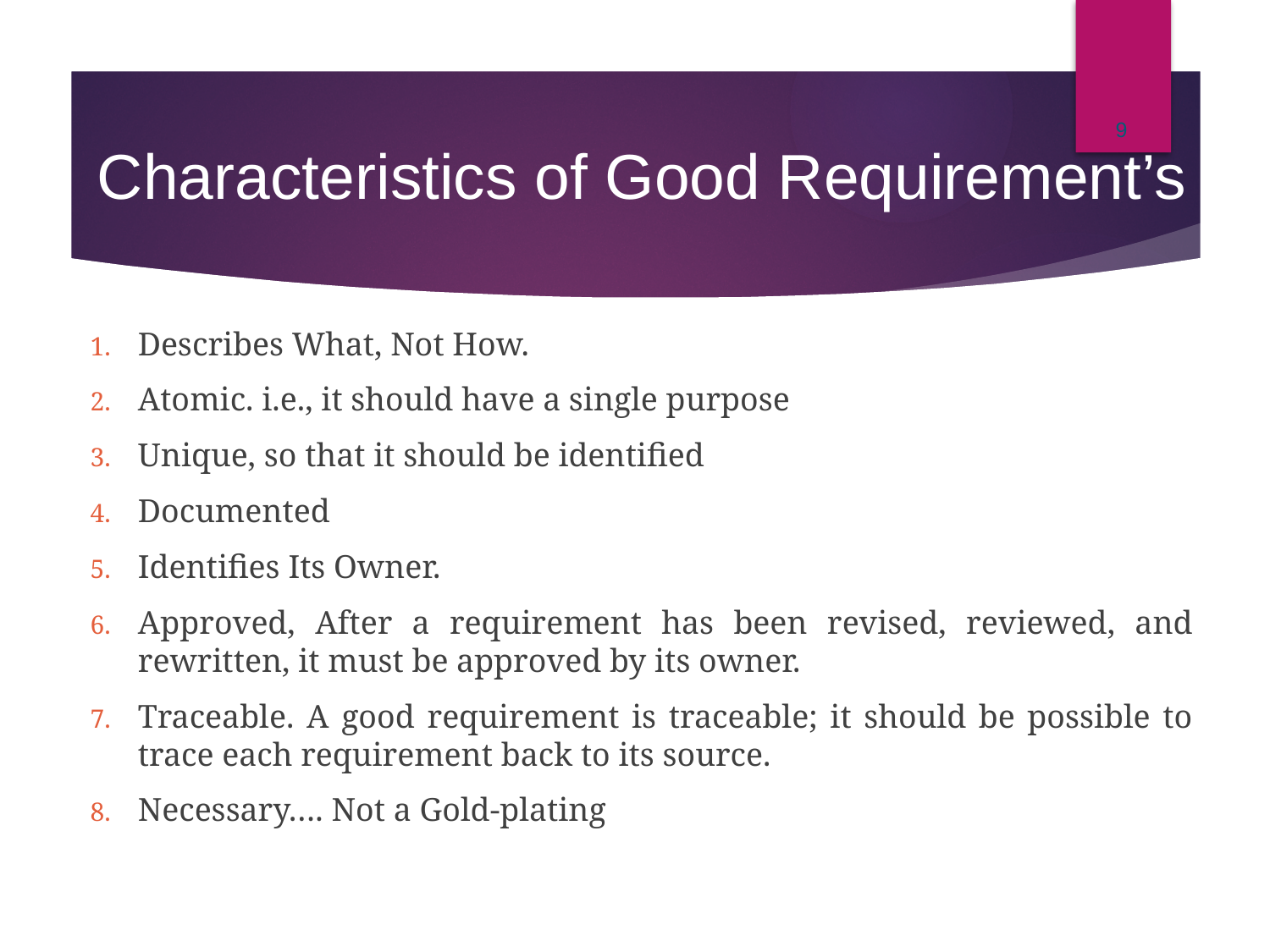

9
# Characteristics of Good Requirement’s
Describes What, Not How.
Atomic. i.e., it should have a single purpose
Unique, so that it should be identified
Documented
Identifies Its Owner.
Approved, After a requirement has been revised, reviewed, and rewritten, it must be approved by its owner.
Traceable. A good requirement is traceable; it should be possible to trace each requirement back to its source.
Necessary…. Not a Gold-plating